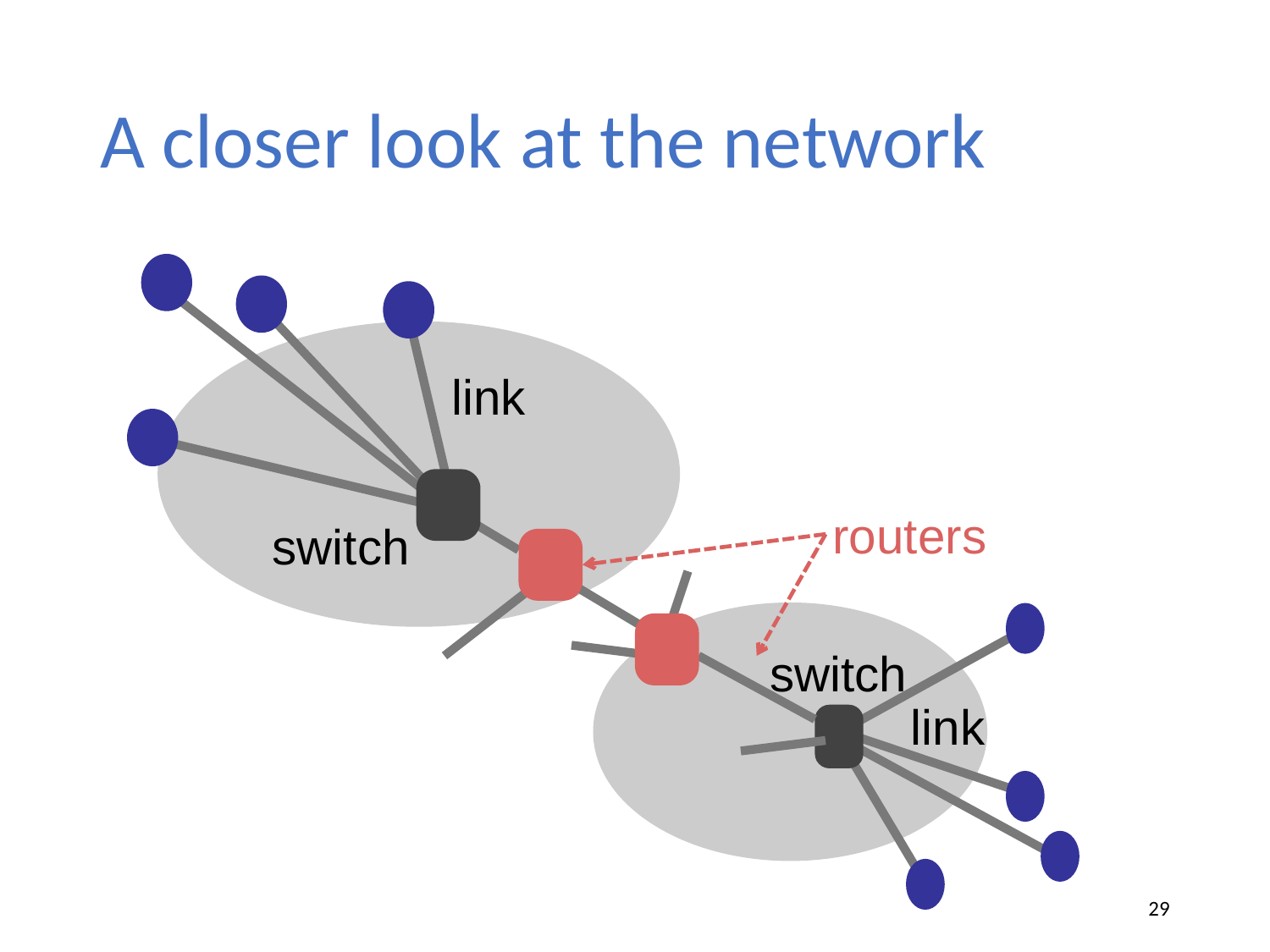

# A closer look at the network

link

routers
switch

switch

link

29
Internet Service Provider